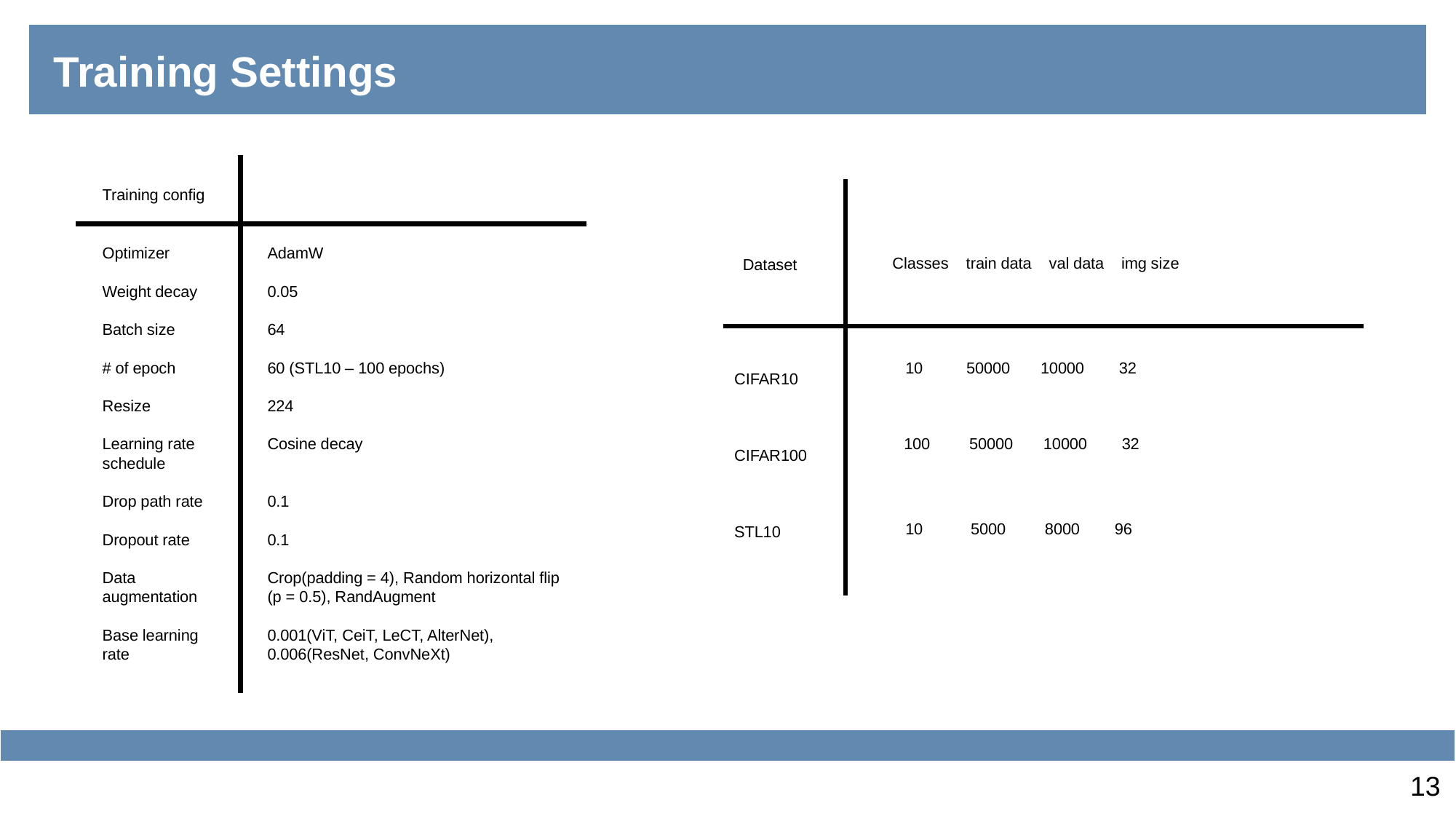

Training Settings
Training config
Optimizer

Weight decay

Batch size

# of epoch

Resize

Learning rate schedule

Drop path rate

Dropout rate

Data augmentation

Base learning rate
AdamW

0.05

64

60 (STL10 – 100 epochs)

224

Cosine decay

0.1

0.1

Crop(padding = 4), Random horizontal flip
(p = 0.5), RandAugment

0.001(ViT, CeiT, LeCT, AlterNet),
0.006(ResNet, ConvNeXt)
Classes    train data    val data    img size
Dataset

CIFAR10

CIFAR100

STL10

   10          50000       10000        32
   100         50000       10000        32
   10           5000         8000        96

13